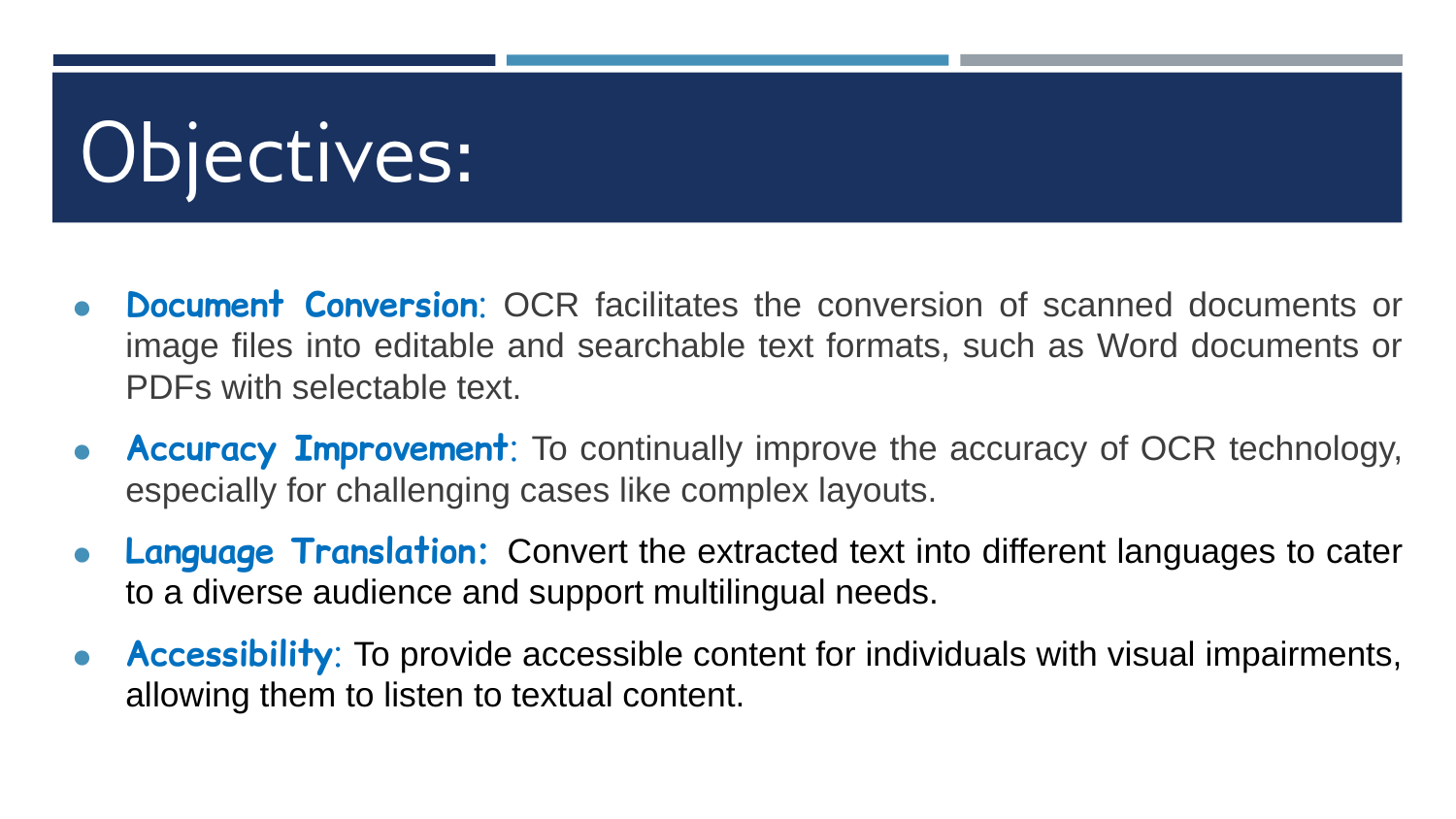

# Objectives:
Document Conversion: OCR facilitates the conversion of scanned documents or image files into editable and searchable text formats, such as Word documents or PDFs with selectable text.
Accuracy Improvement: To continually improve the accuracy of OCR technology, especially for challenging cases like complex layouts.
Language Translation: Convert the extracted text into different languages to cater to a diverse audience and support multilingual needs.
Accessibility: To provide accessible content for individuals with visual impairments, allowing them to listen to textual content.